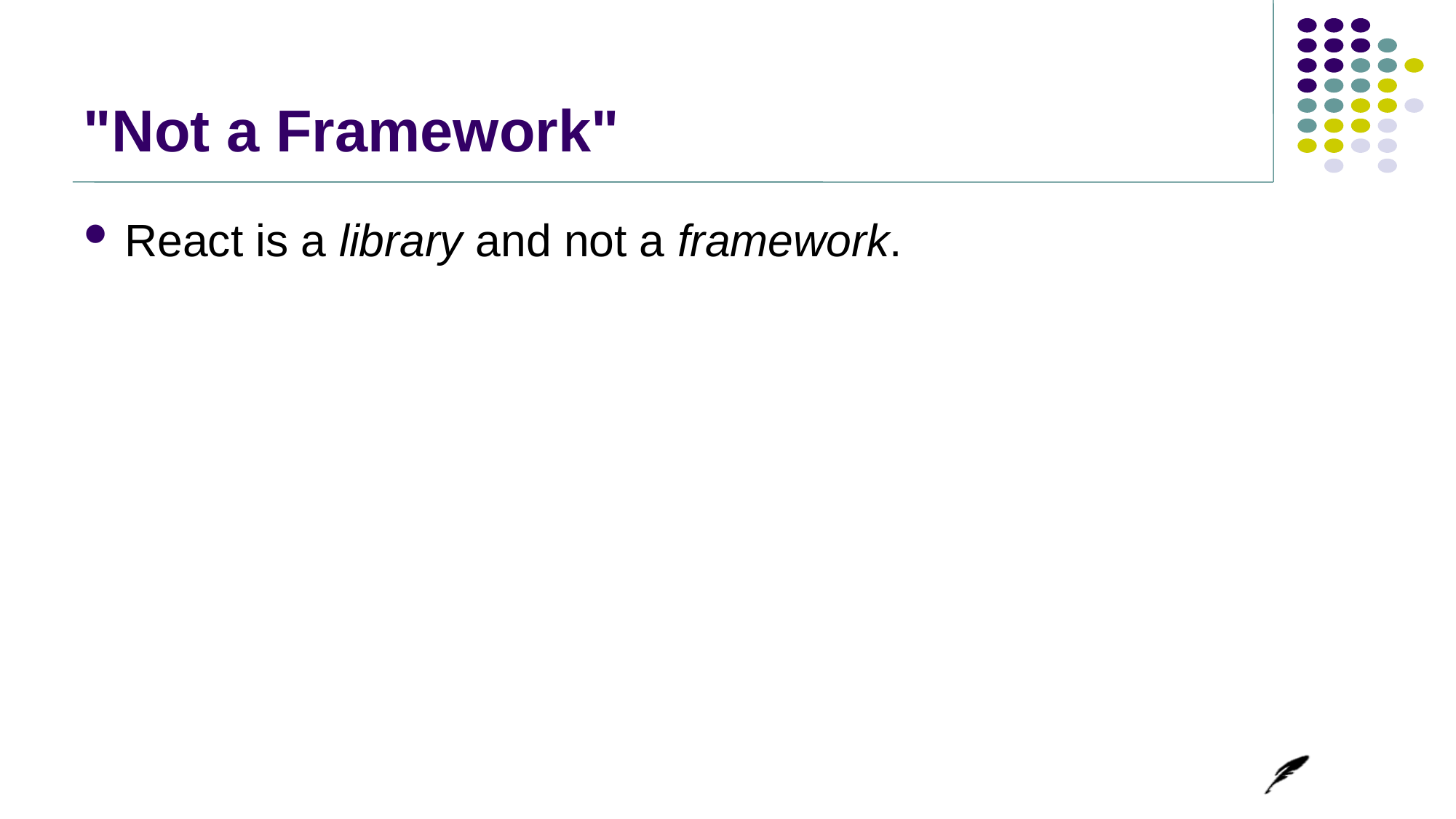

# "Not a Framework"
React is a library and not a framework.